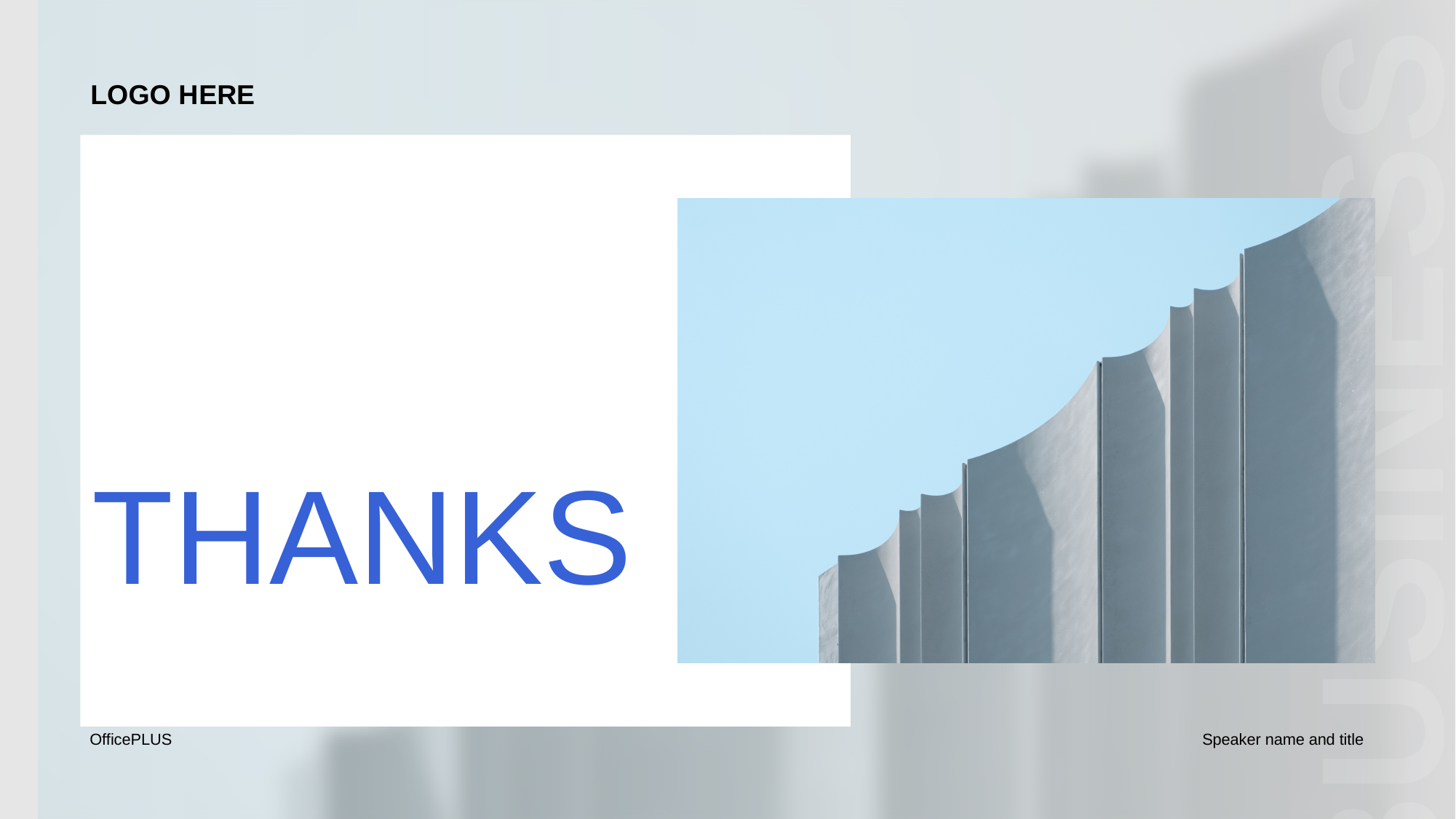

LOGO H ERE
THANKS
OfficePLUS
Speaker name and title